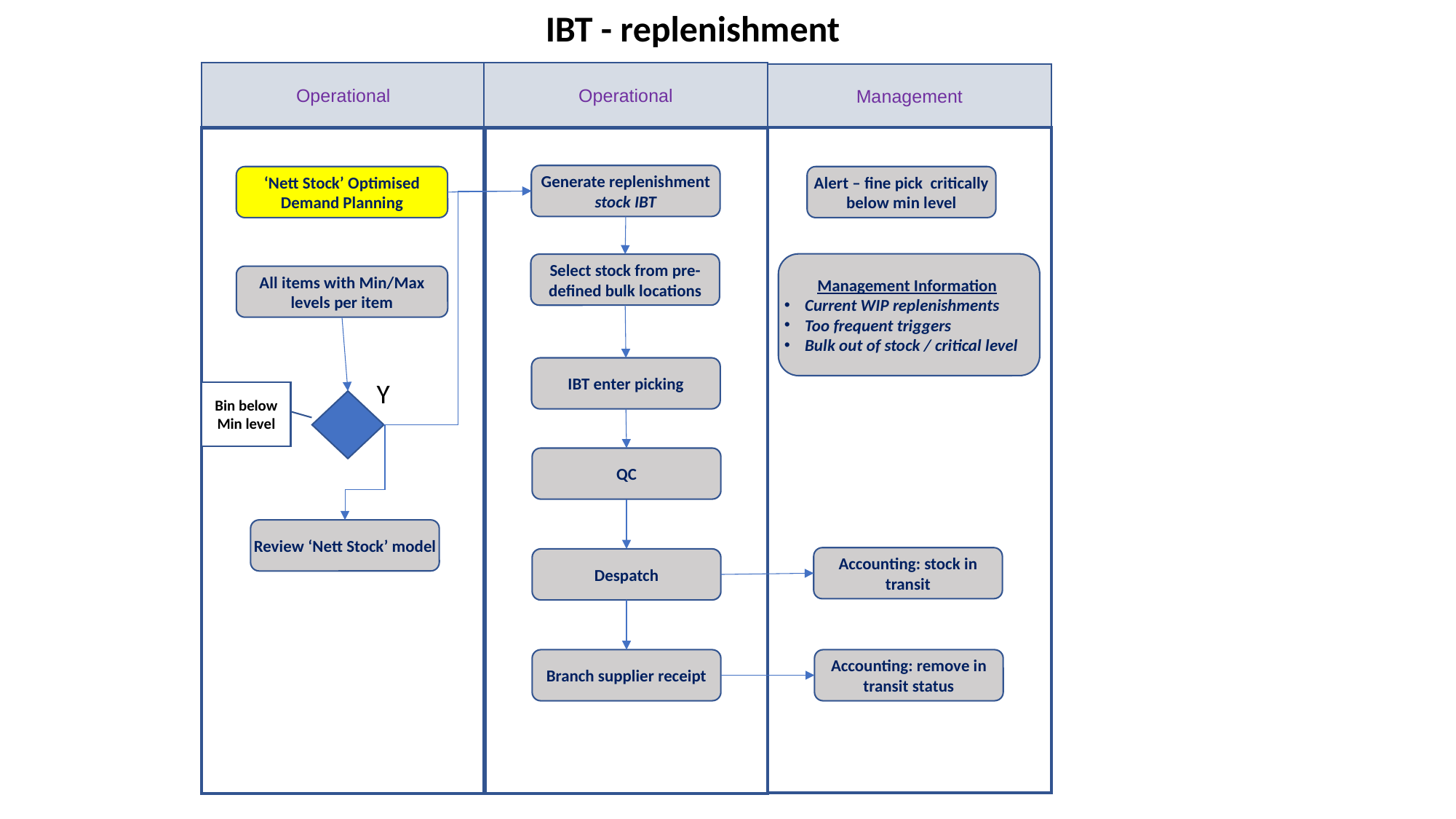

IBT - replenishment
Operational
Operational
Management

Generate replenishment stock IBT
‘Nett Stock’ Optimised Demand Planning
Alert – fine pick  critically below min level
Management Information
Current WIP replenishments
Too frequent triggers
Bulk out of stock / critical level
Select stock from pre-defined bulk locations
All items with Min/Max levels per item
IBT enter picking
Y
Bin below Min level

QC
Review ‘Nett Stock’ model
Accounting: stock in transit
Despatch
Branch supplier receipt
Accounting: remove in transit status